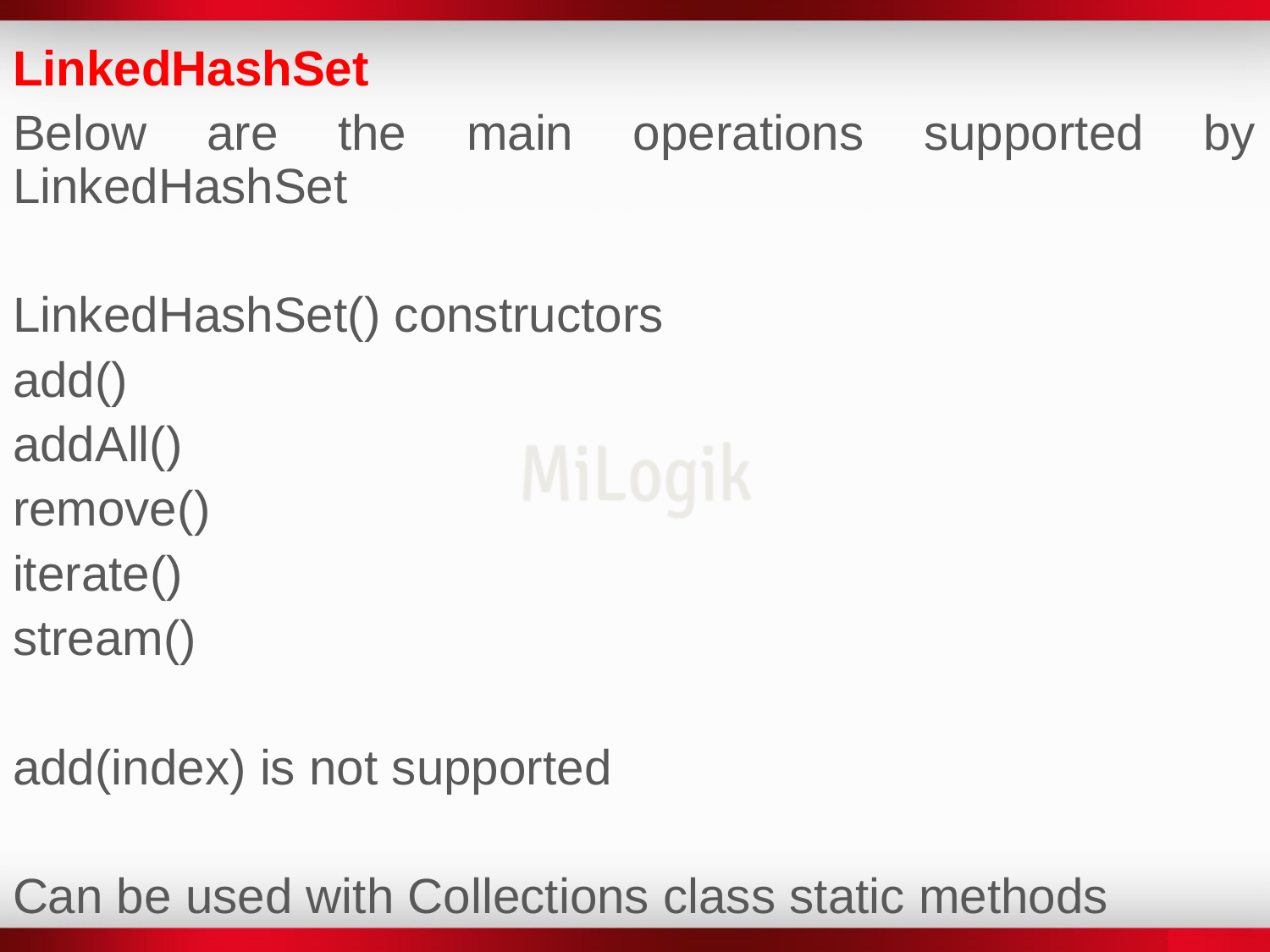

LinkedHashSet
Below are the main operations supported by LinkedHashSet

LinkedHashSet() constructors
add()
addAll()
remove()
iterate()
stream()

add(index) is not supported

Can be used with Collections class static methods